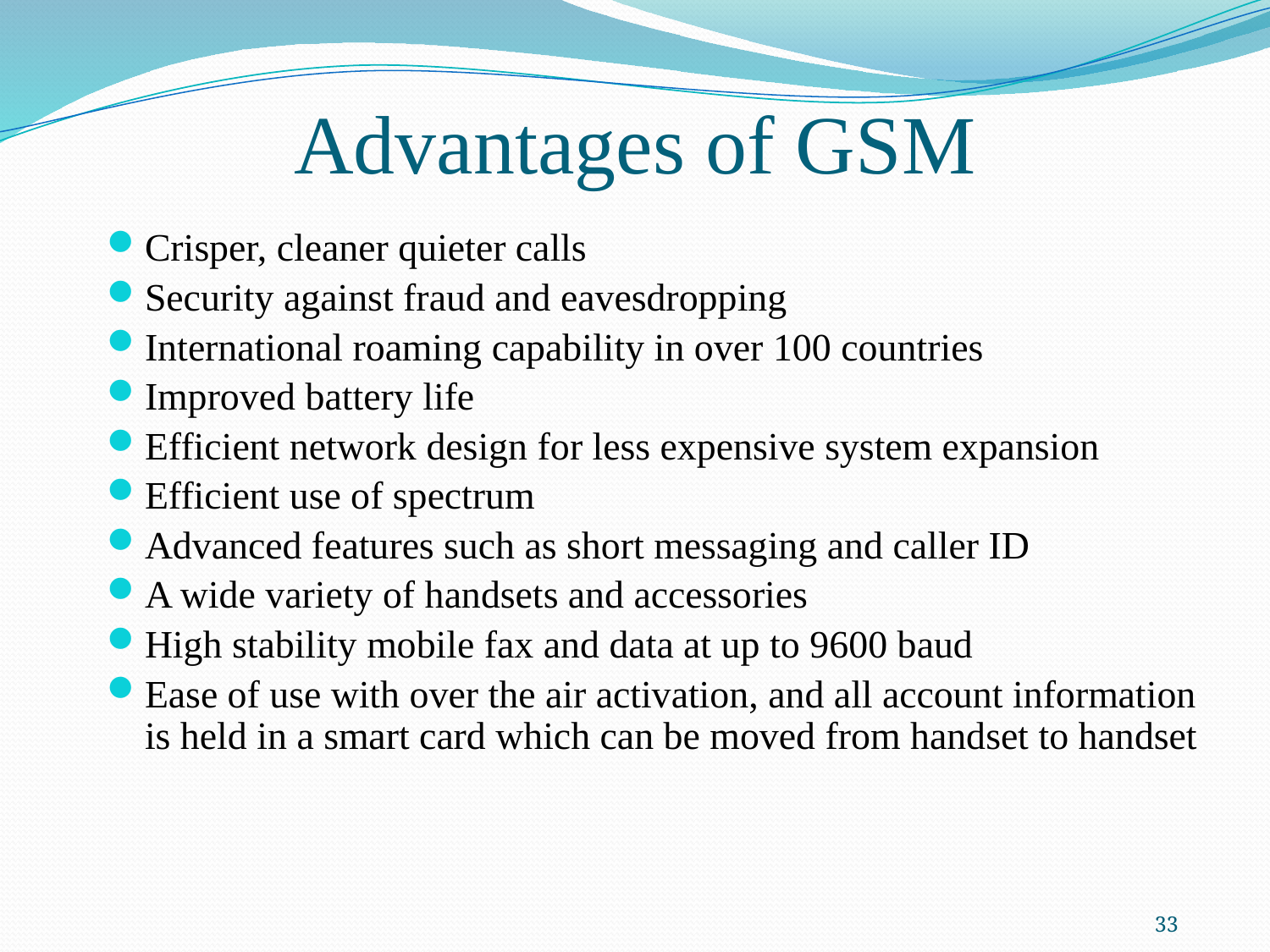

# Advantages of GSM
Crisper, cleaner quieter calls
Security against fraud and eavesdropping
International roaming capability in over 100 countries
Improved battery life
Efficient network design for less expensive system expansion
Efficient use of spectrum
Advanced features such as short messaging and caller ID
A wide variety of handsets and accessories
High stability mobile fax and data at up to 9600 baud
Ease of use with over the air activation, and all account information is held in a smart card which can be moved from handset to handset
33